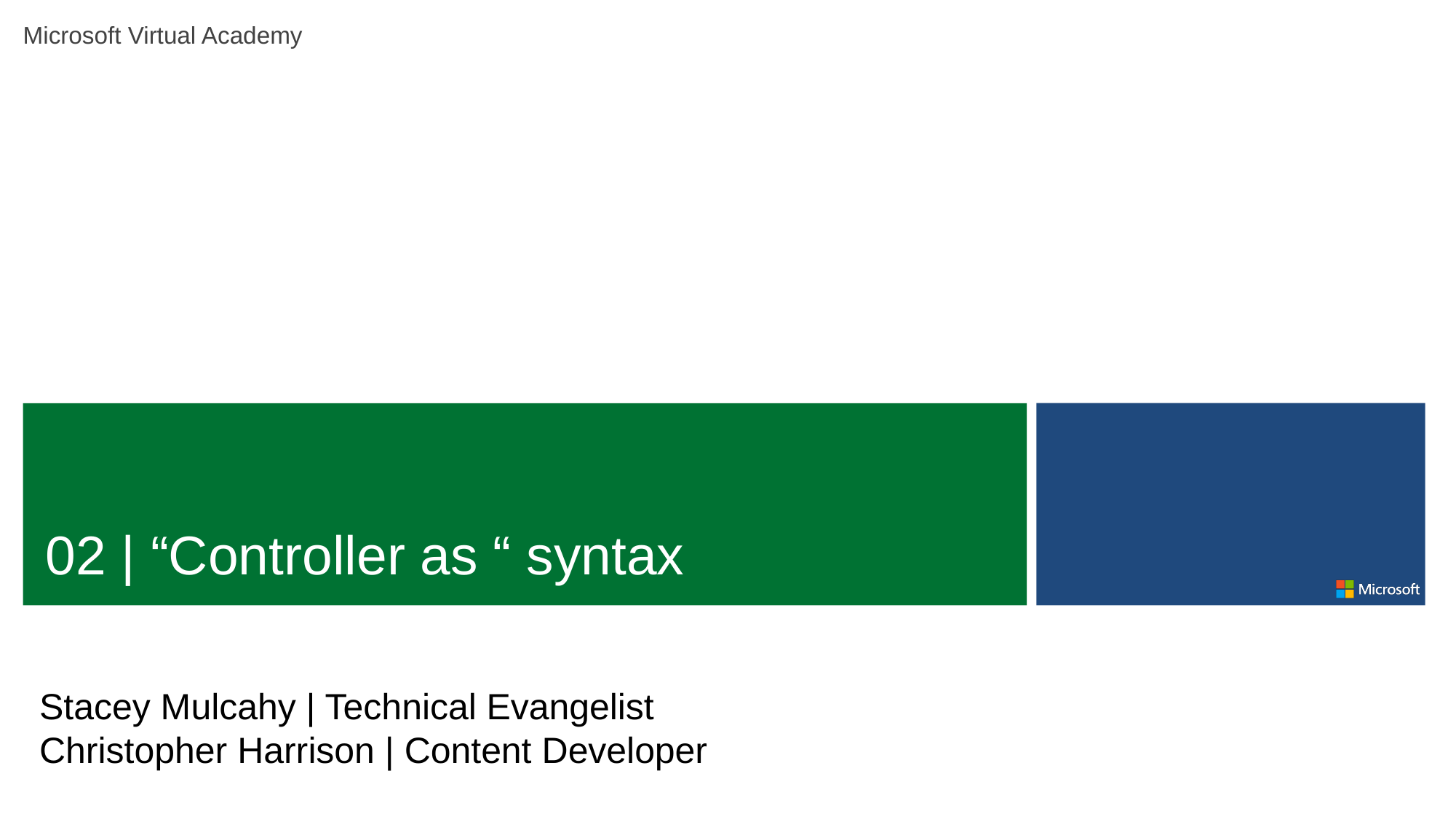

02 | “Controller as “ syntax
Stacey Mulcahy | Technical Evangelist
Christopher Harrison | Content Developer